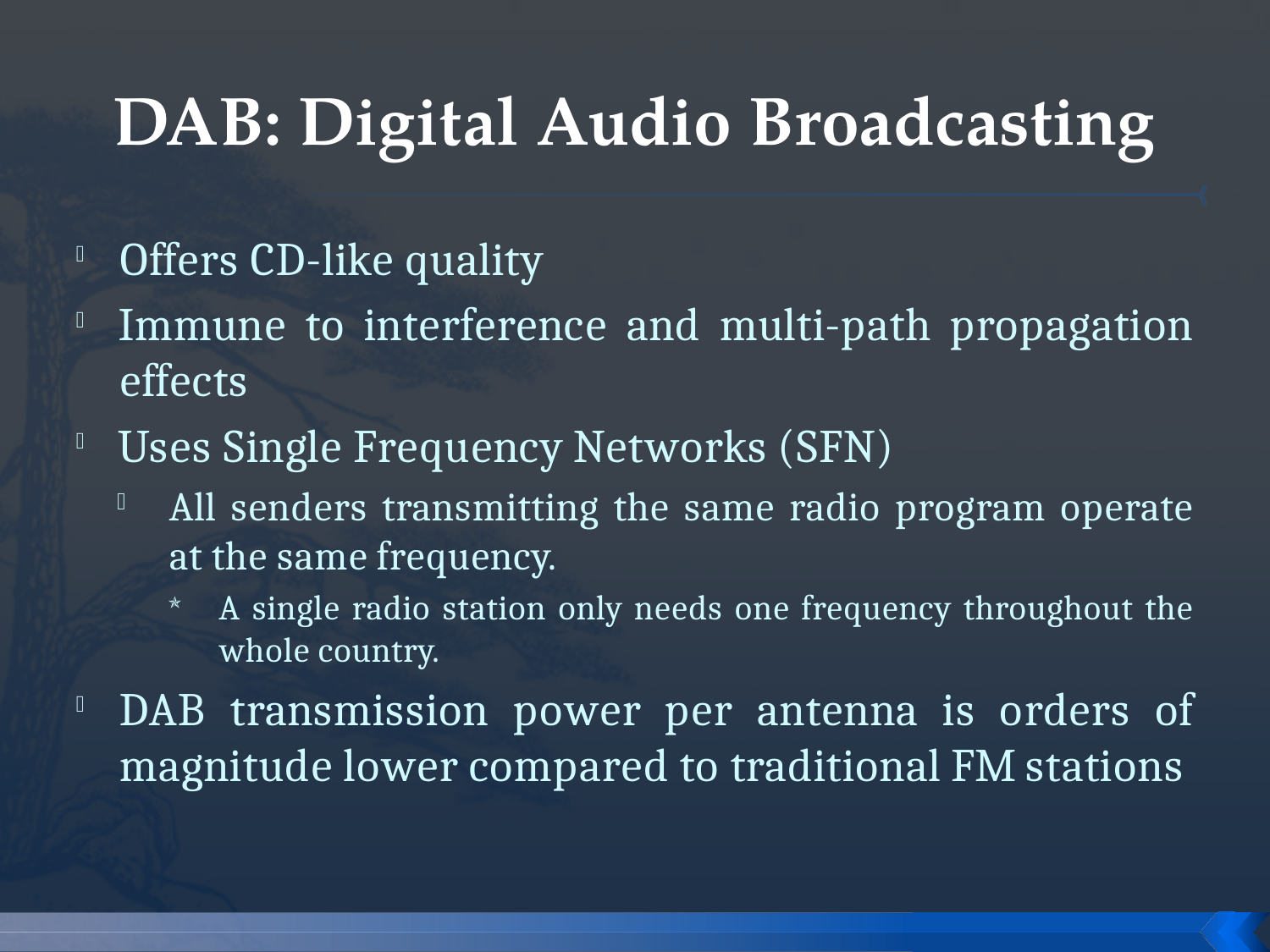

# DAB: Digital Audio Broadcasting
Offers CD-like quality
Immune to interference and multi-path propagation effects
Uses Single Frequency Networks (SFN)
All senders transmitting the same radio program operate at the same frequency.
A single radio station only needs one frequency throughout the whole country.
DAB transmission power per antenna is orders of magnitude lower compared to traditional FM stations